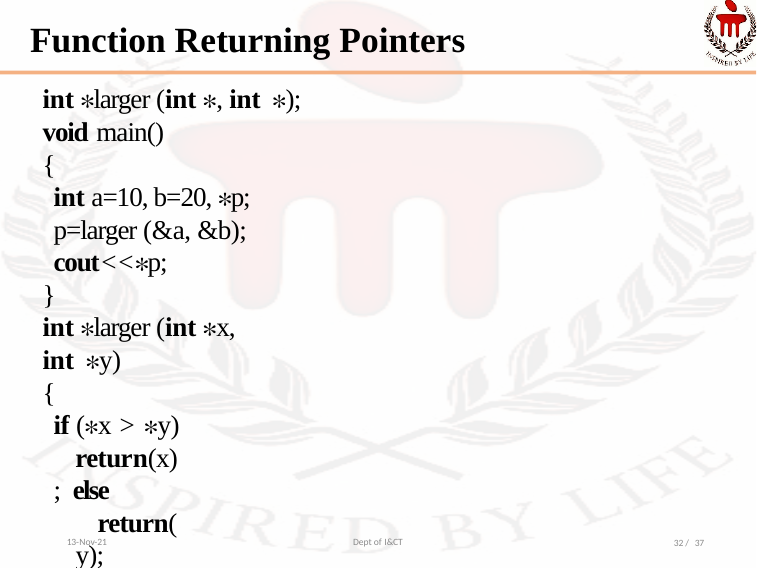

# Function Returning Pointers
int ∗larger (int ∗, int ∗);
void main()
{
int a=10, b=20, ∗p;  p=larger (&a, &b);  cout<<∗p;
}
int ∗larger (int ∗x, int ∗y)
{
if (∗x > ∗y)
return(x);  else
return(y);
}
13-Nov-21
Dept of I&CT
32 / 37